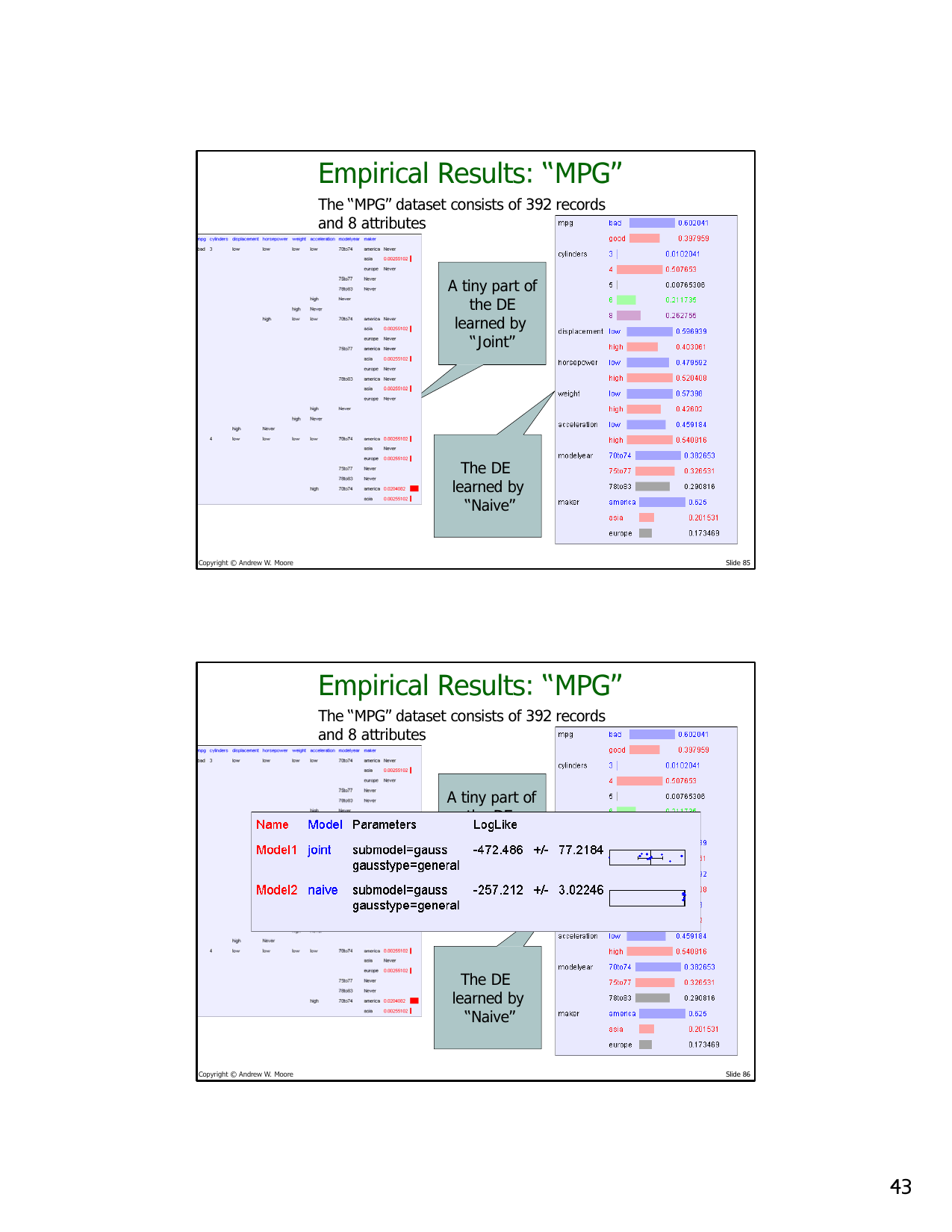

Empirical Results: “MPG”
The “MPG” dataset consists of 392 records and 8 attributes

A tiny part of  the DE  learned by  “Joint”

The DE  learned by  “Naive”
Copyright © Andrew W. Moore
Slide 85
Empirical Results: “MPG”
The “MPG” dataset consists of 392 records and 8 attributes

A tiny part of
the DE  learned by  “Joint”

The DE  learned by  “Naive”
Copyright © Andrew W. Moore
Slide 86
43